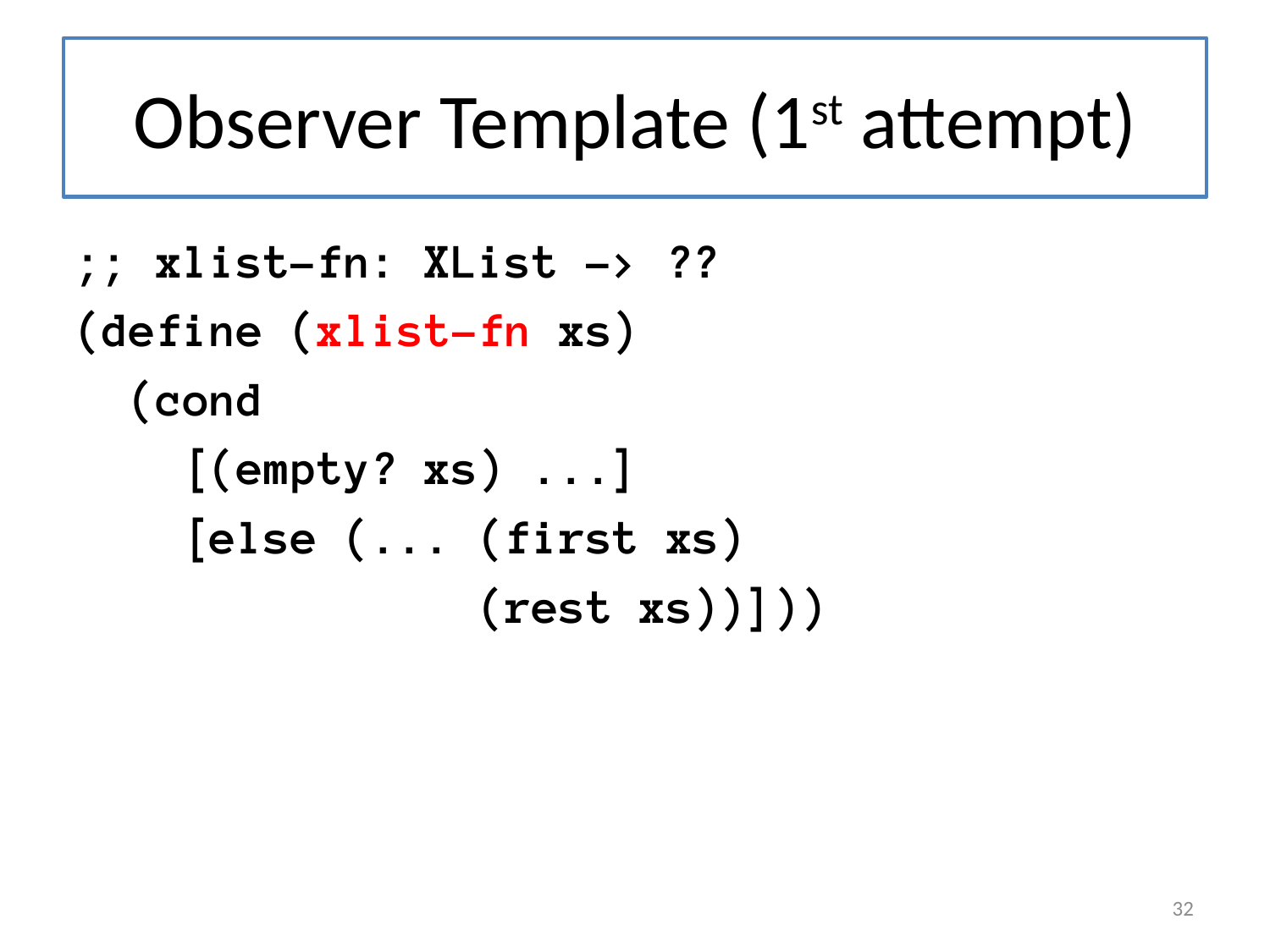

# Observer Template (1st attempt)
;; xlist-fn: XList -> ??
(define (xlist-fn xs)
  (cond
    [(empty? xs) ...]
    [else (... (first xs)
               (rest xs))]))
32